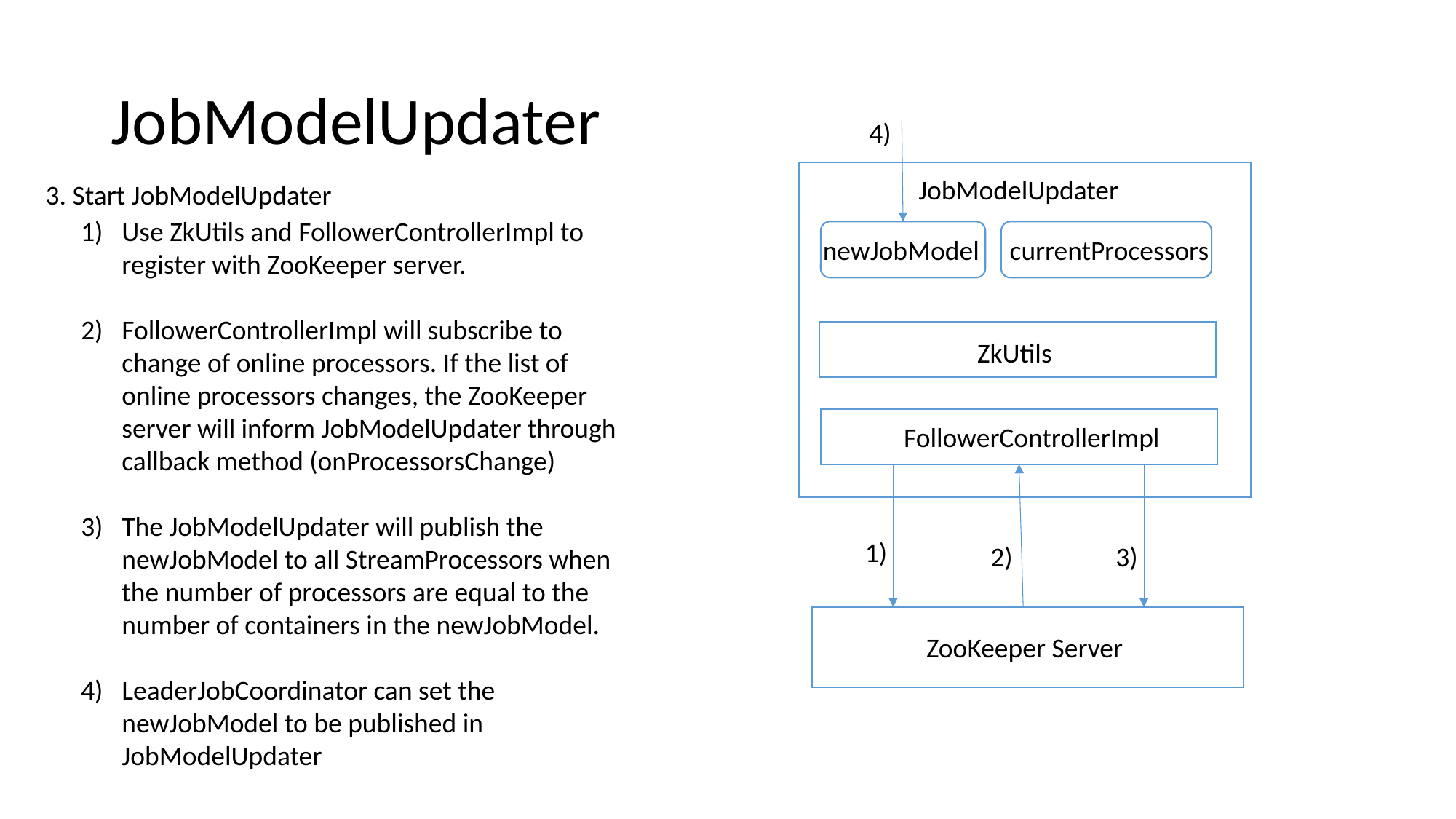

# JobModelUpdater
4)

JobModelUpdater
3. Start JobModelUpdater
Use ZkUtils and FollowerControllerImpl to register with ZooKeeper server.

FollowerControllerImpl will subscribe to change of online processors. If the list of online processors changes, the ZooKeeper server will inform JobModelUpdater through callback method (onProcessorsChange)

The JobModelUpdater will publish the newJobModel to all StreamProcessors when the number of processors are equal to the number of containers in the newJobModel.

LeaderJobCoordinator can set the newJobModel to be published in JobModelUpdater

newJobModel
currentProcessors

ZkUtils

FollowerControllerImpl
1)
2)
3)

ZooKeeper Server